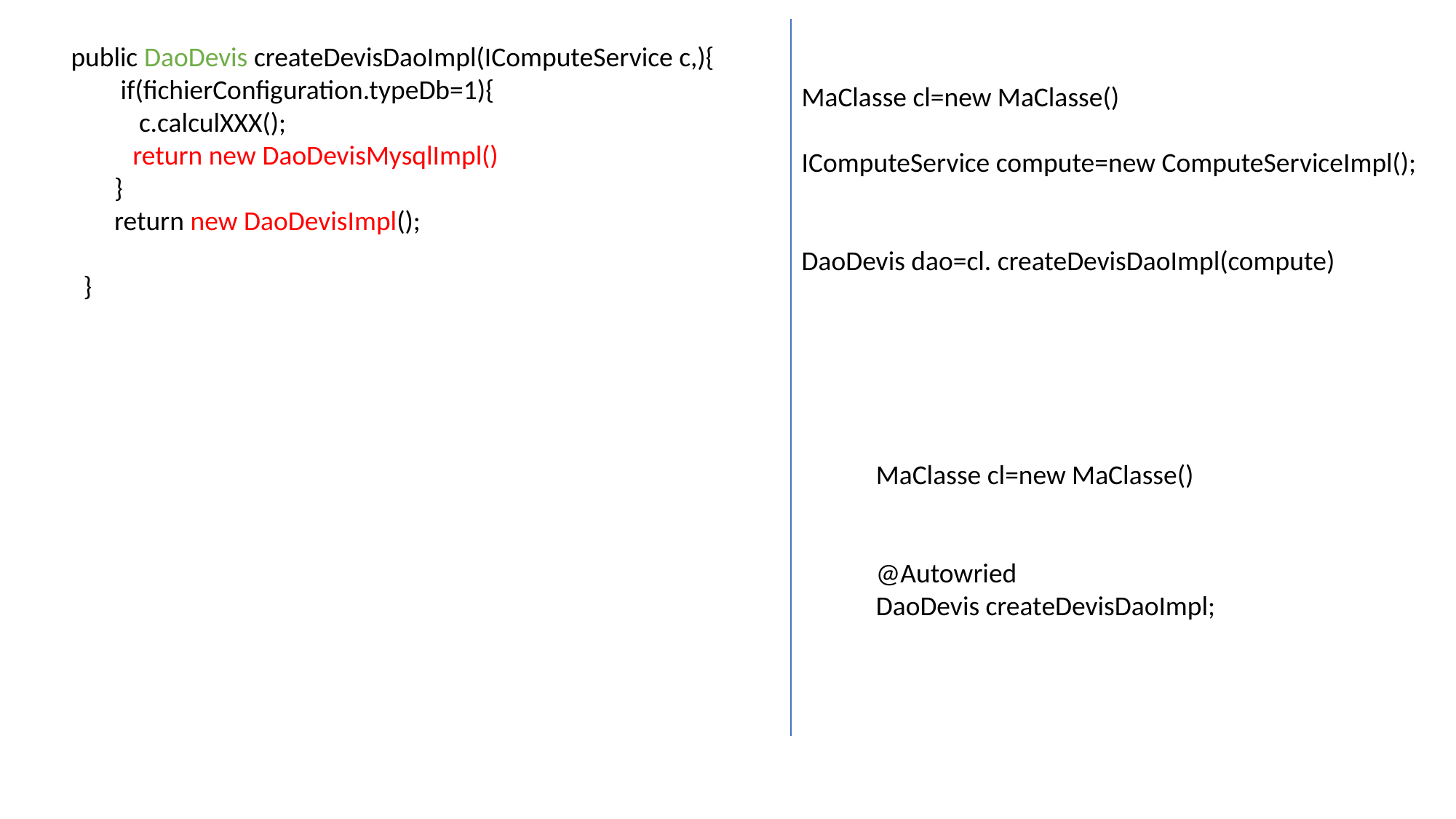

public DaoDevis createDevisDaoImpl(IComputeService c,){
        if(fichierConfiguration.typeDb=1){
           c.calculXXX();
          return new DaoDevisMysqlImpl()
       }
       return new DaoDevisImpl();

  }

MaClasse cl=new MaClasse()

IComputeService compute=new ComputeServiceImpl();

DaoDevis dao=cl. createDevisDaoImpl(compute)
MaClasse cl=new MaClasse()

@Autowried
DaoDevis createDevisDaoImpl;